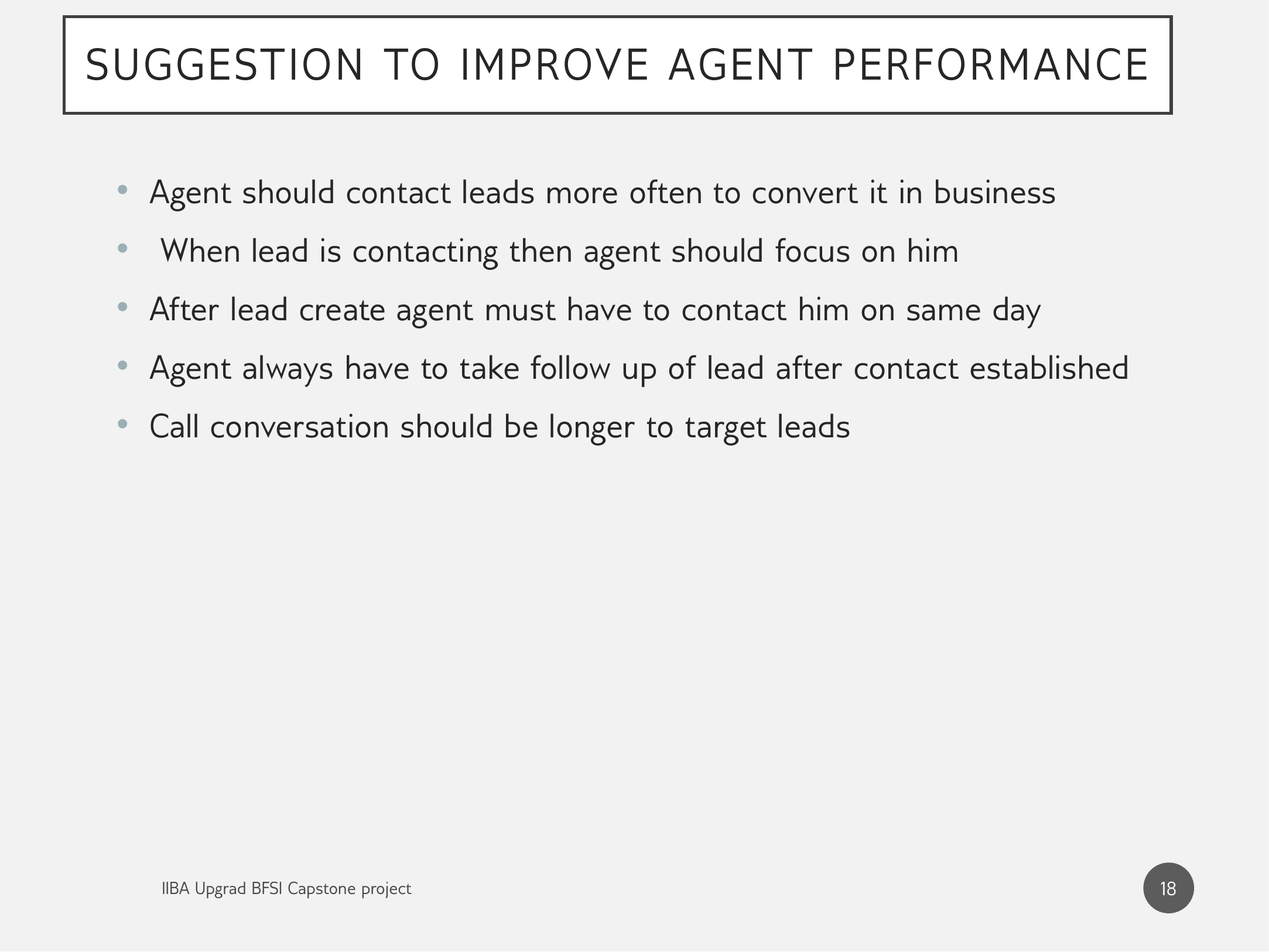

# Suggestion to improve agent performance
Agent should contact leads more often to convert it in business
 When lead is contacting then agent should focus on him
After lead create agent must have to contact him on same day
Agent always have to take follow up of lead after contact established
Call conversation should be longer to target leads

18
IIBA Upgrad BFSI Capstone project